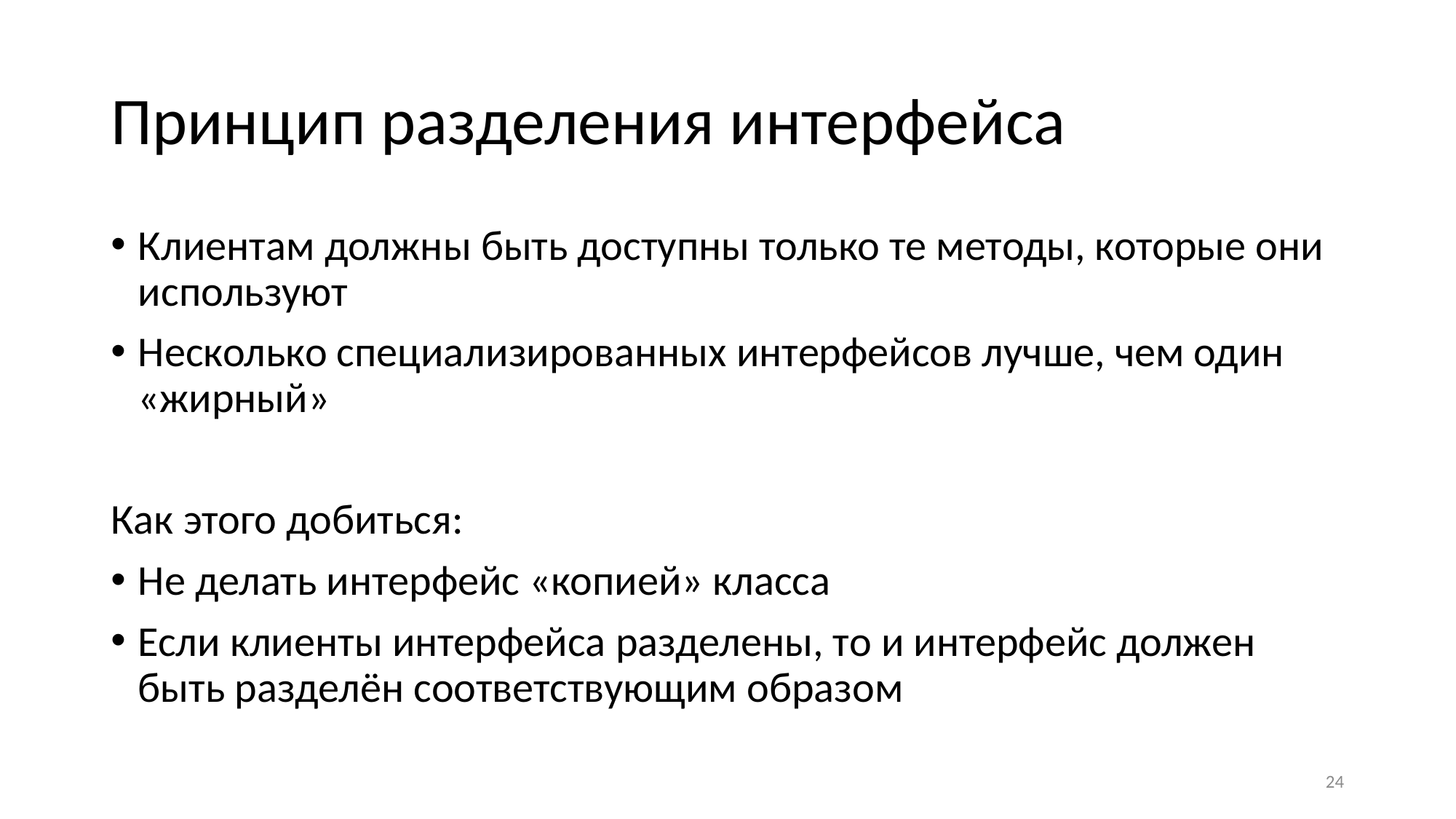

# Принцип разделения интерфейса
Клиентам должны быть доступны только те методы, которые они используют
Несколько специализированных интерфейсов лучше, чем один «жирный»

Как этого добиться:
Не делать интерфейс «копией» класса
Если клиенты интерфейса разделены, то и интерфейс должен быть разделён соответствующим образом
24